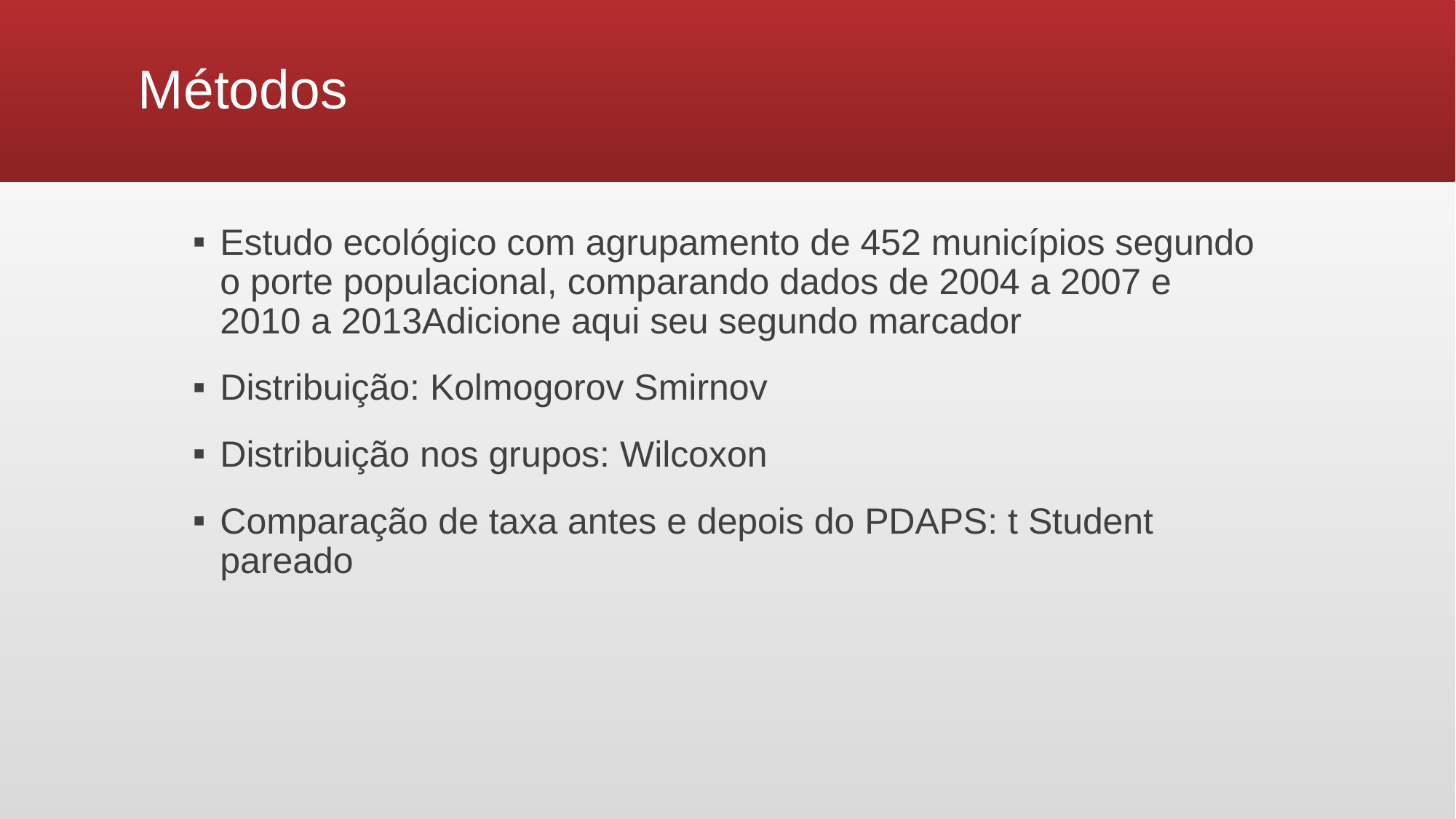

# Métodos
Estudo ecológico com agrupamento de 452 municípios segundo o porte populacional, comparando dados de 2004 a 2007 e 2010 a 2013Adicione aqui seu segundo marcador
Distribuição: Kolmogorov Smirnov
Distribuição nos grupos: Wilcoxon
Comparação de taxa antes e depois do PDAPS: t Student pareado